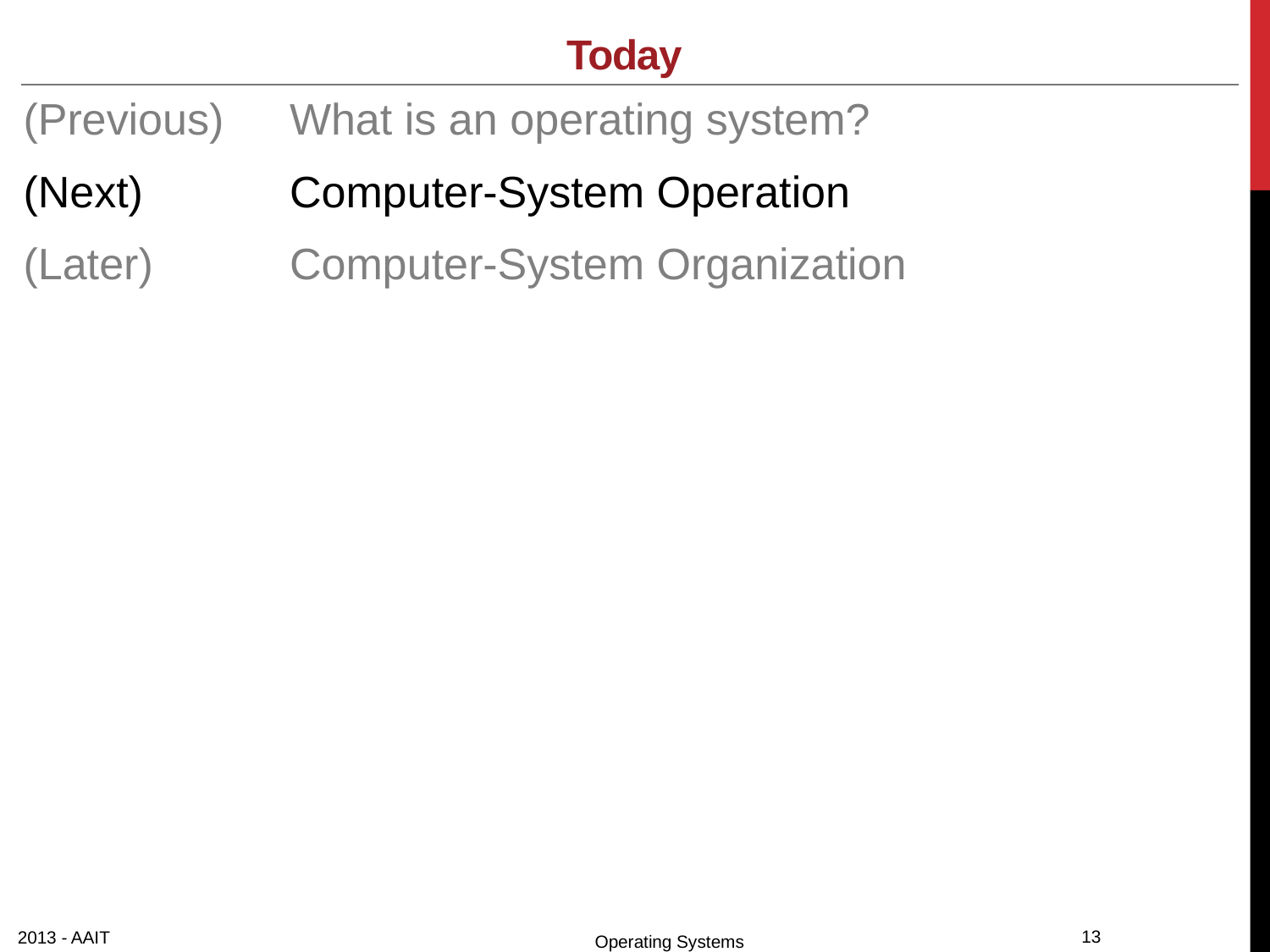

# Today
(Previous) 	 What is an operating system?
(Next) 	 Computer-System Operation
(Later) 	 Computer-System Organization
2013 - AAIT
Operating Systems
13